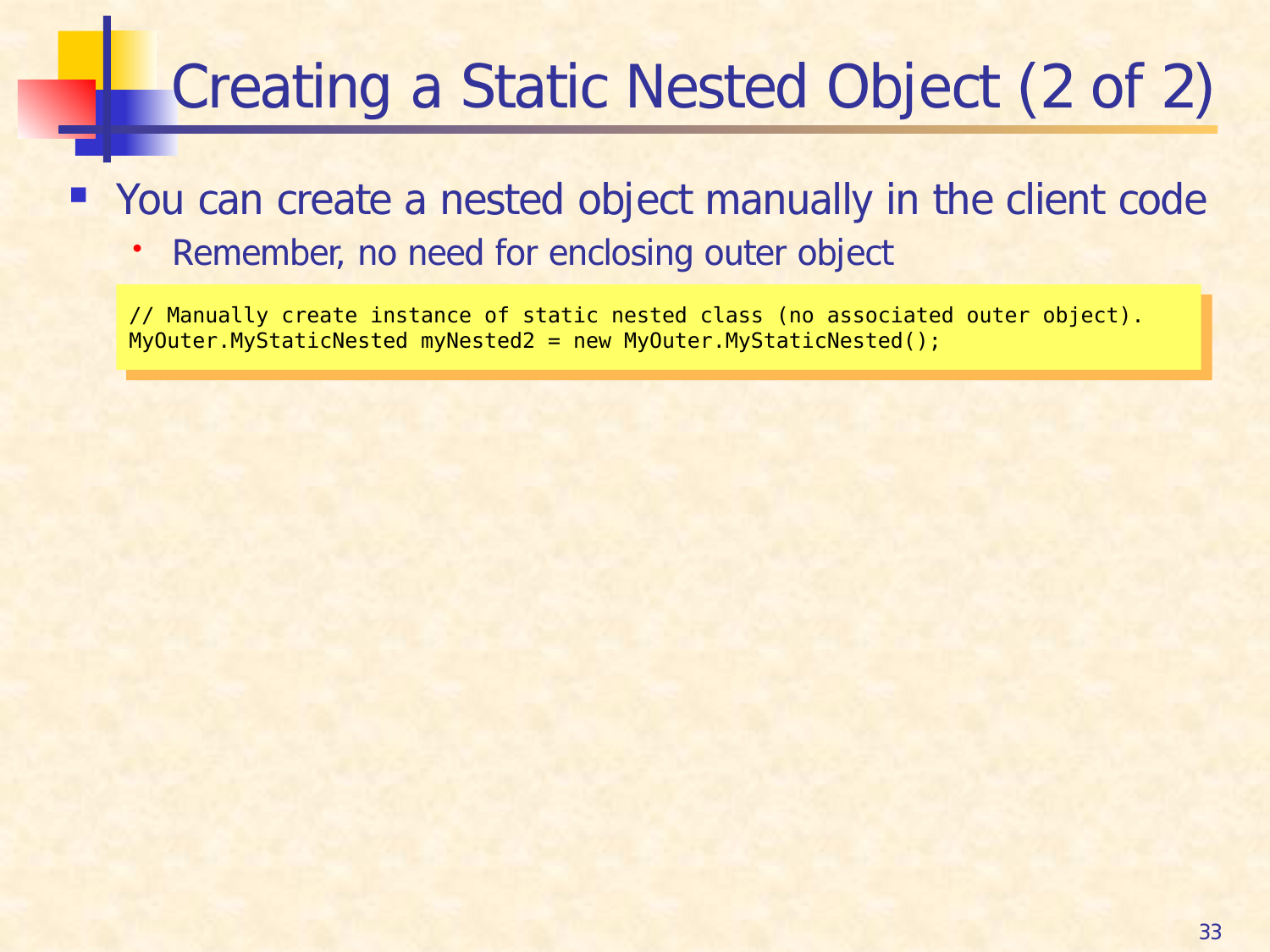

# Creating a Static Nested Object (2 of 2)
You can create a nested object manually in the client code
Remember, no need for enclosing outer object

// Manually create instance of static nested class (no associated outer object).
MyOuter.MyStaticNested myNested2 = new MyOuter.MyStaticNested();
33